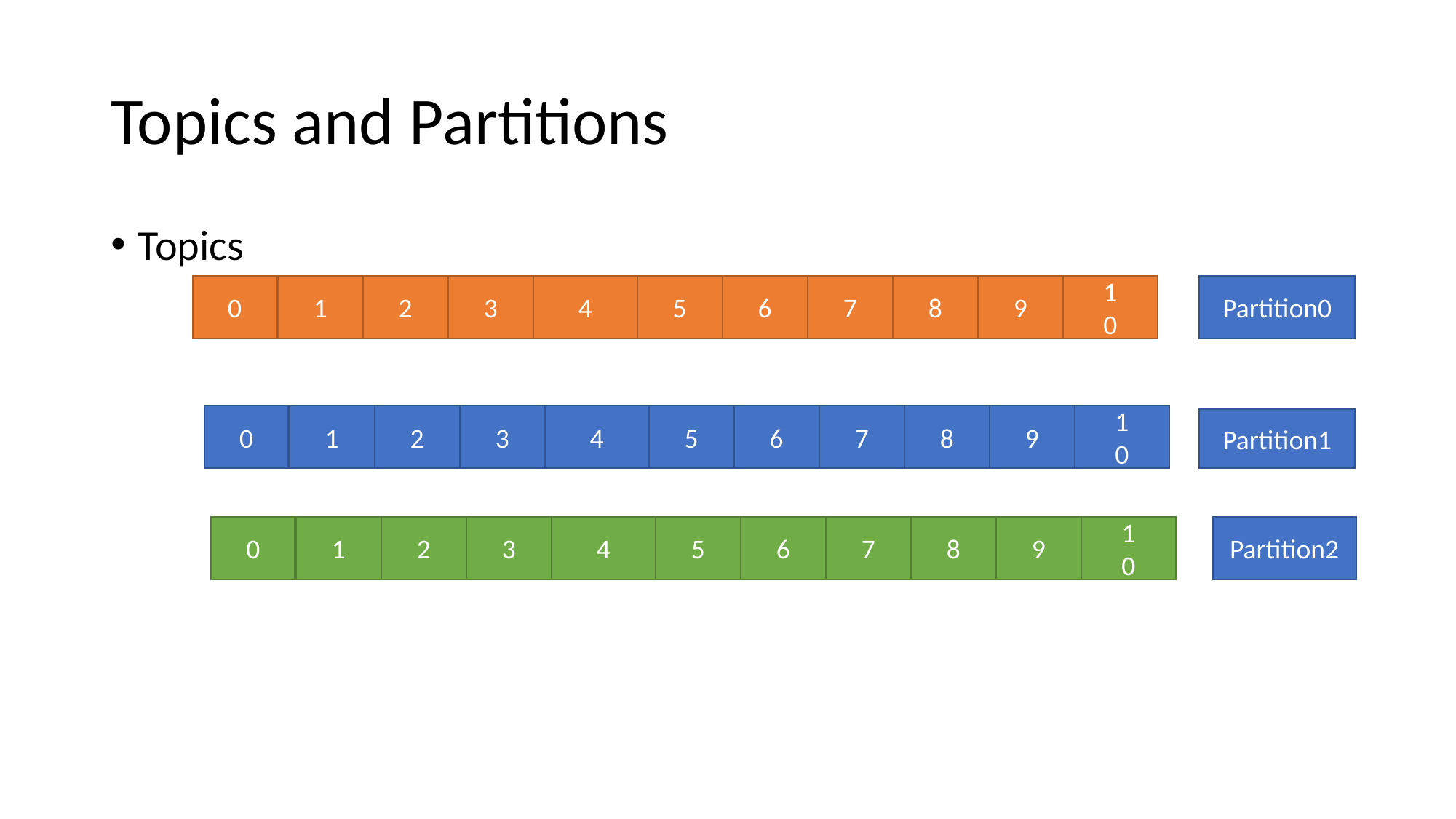

# Topics and Partitions
Topics
0
1
2
3
4
5
6
7
8
9
1
0
Partition0
0
1
2
3
4
5
6
7
8
9
1
0
Partition1
0
1
2
3
4
5
6
7
8
9
1
0
Partition2